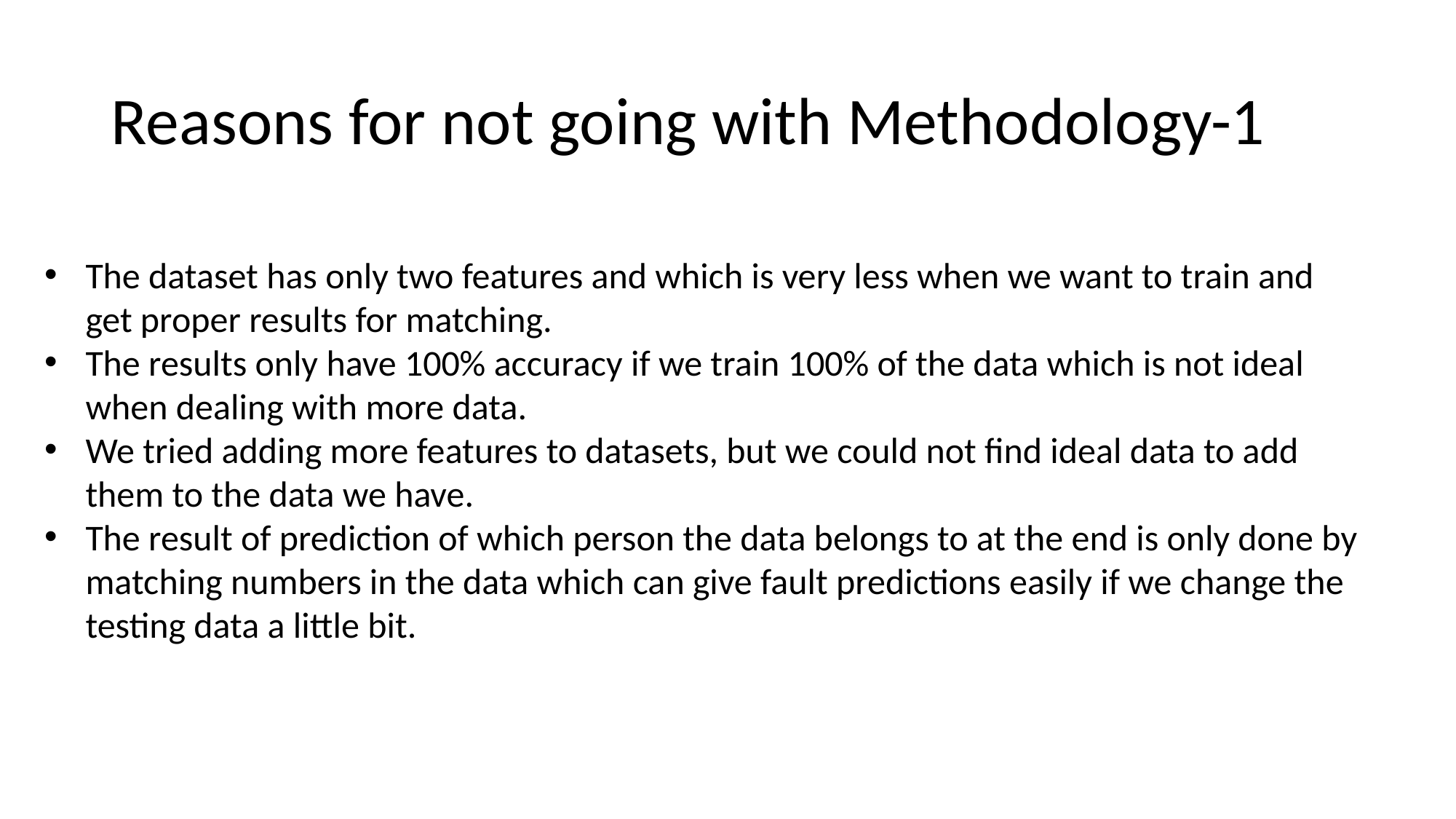

# Reasons for not going with Methodology-1

The dataset has only two features and which is very less when we want to train and get proper results for matching.
The results only have 100% accuracy if we train 100% of the data which is not ideal when dealing with more data.
We tried adding more features to datasets, but we could not find ideal data to add them to the data we have.
The result of prediction of which person the data belongs to at the end is only done by matching numbers in the data which can give fault predictions easily if we change the testing data a little bit.